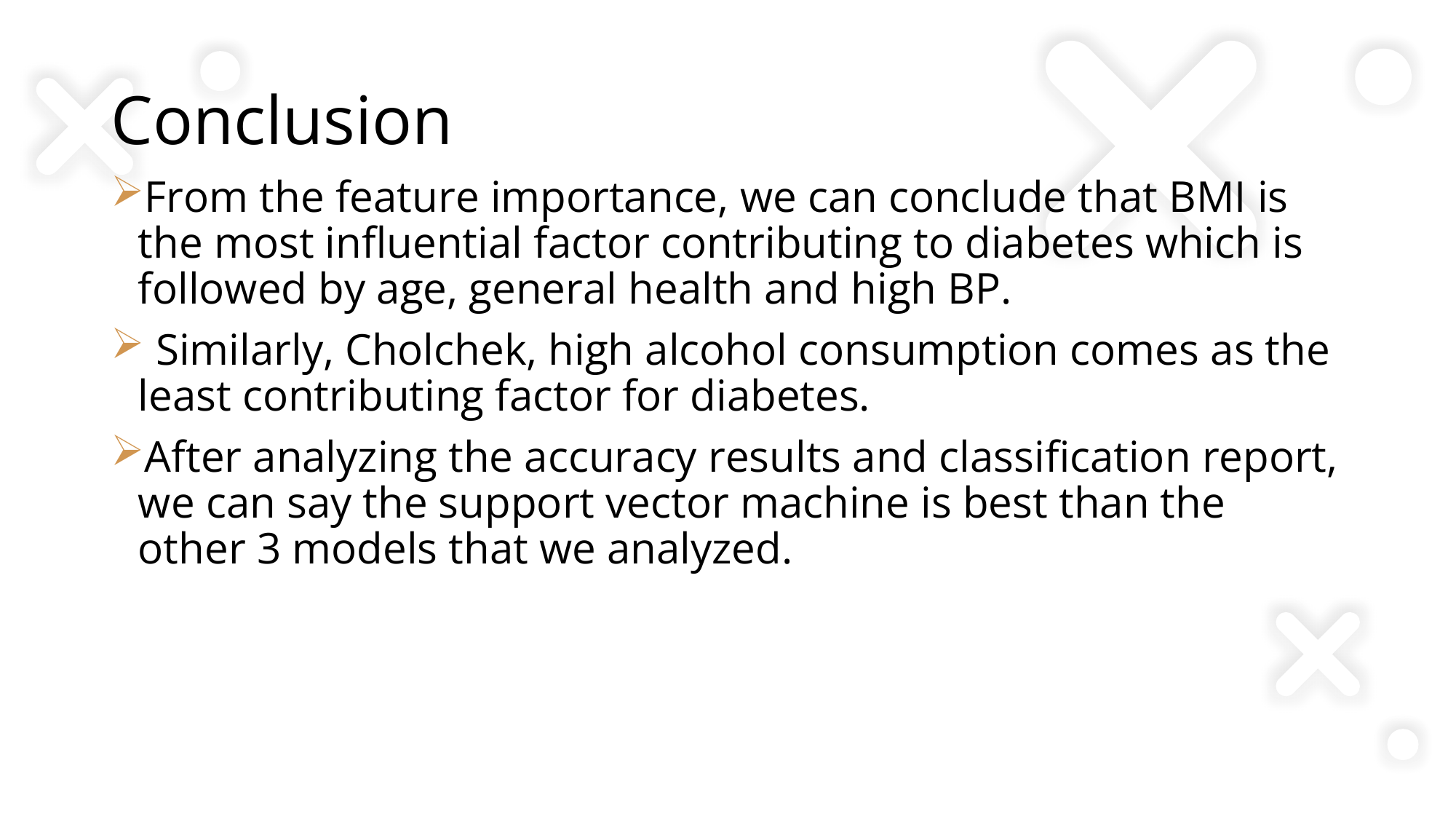

# Conclusion
From the feature importance, we can conclude that BMI is the most influential factor contributing to diabetes which is followed by age, general health and high BP.
 Similarly, Cholchek, high alcohol consumption comes as the least contributing factor for diabetes.
After analyzing the accuracy results and classification report, we can say the support vector machine is best than the other 3 models that we analyzed.